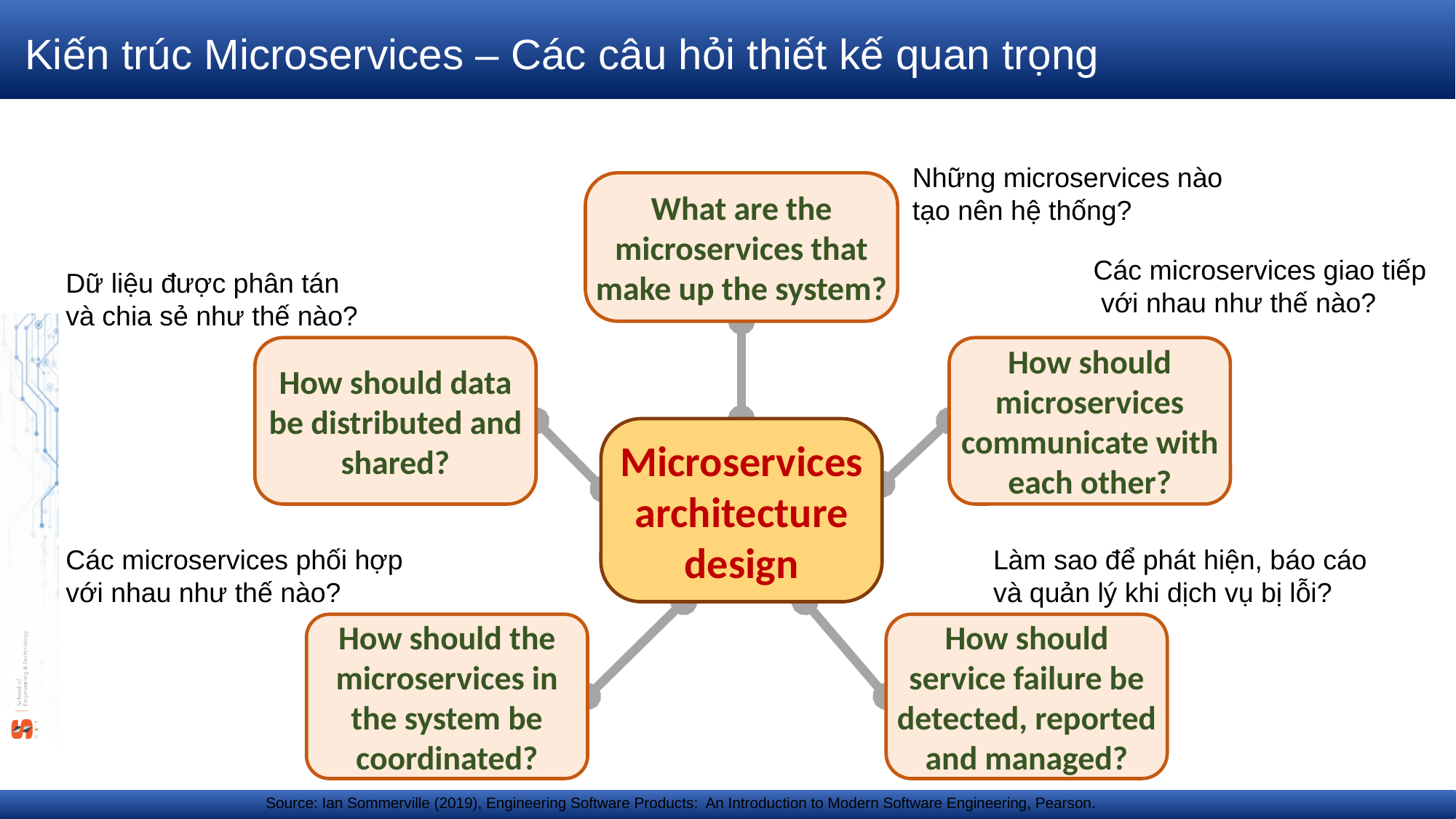

# Kiến trúc Microservices – Các câu hỏi thiết kế quan trọng
Những microservices nào
tạo nên hệ thống?
What are the microservices that make up the system?
Các microservices giao tiếp
 với nhau như thế nào?
Dữ liệu được phân tán
và chia sẻ như thế nào?
How should data be distributed and shared?
How should microservices communicate with each other?
Microservices architecture
design
Các microservices phối hợp
với nhau như thế nào?
Làm sao để phát hiện, báo cáo
và quản lý khi dịch vụ bị lỗi?
How should the microservices in the system be coordinated?
How should service failure be detected, reported and managed?
Source: Ian Sommerville (2019), Engineering Software Products:  An Introduction to Modern Software Engineering, Pearson.